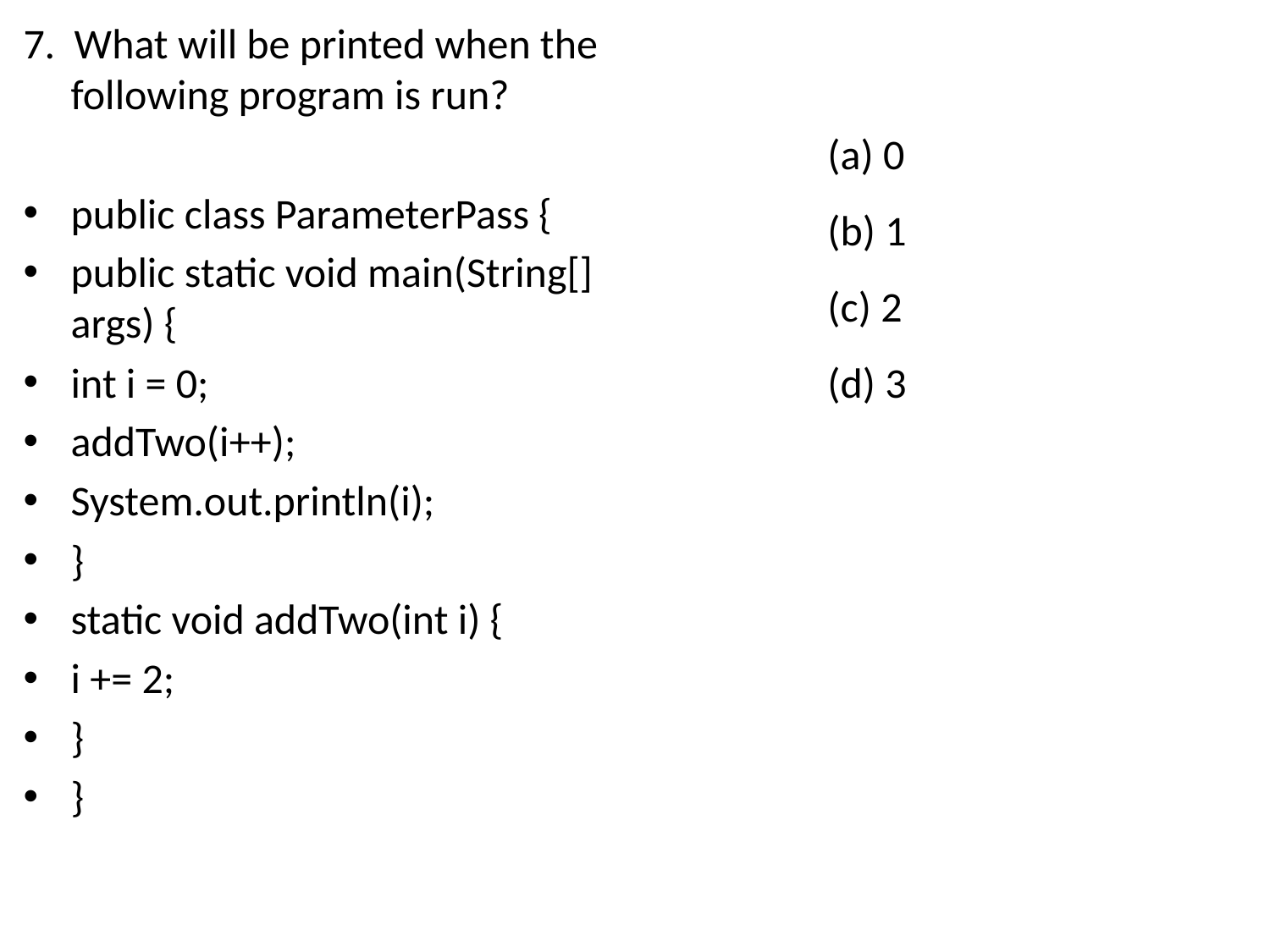

7.  What will be printed when the following program is run?

public class ParameterPass {
public static void main(String[] args) {
int i = 0;
addTwo(i++);
System.out.println(i);
}
static void addTwo(int i) {
i += 2;
}
}
(a) 0
(b) 1
(c) 2
(d) 3